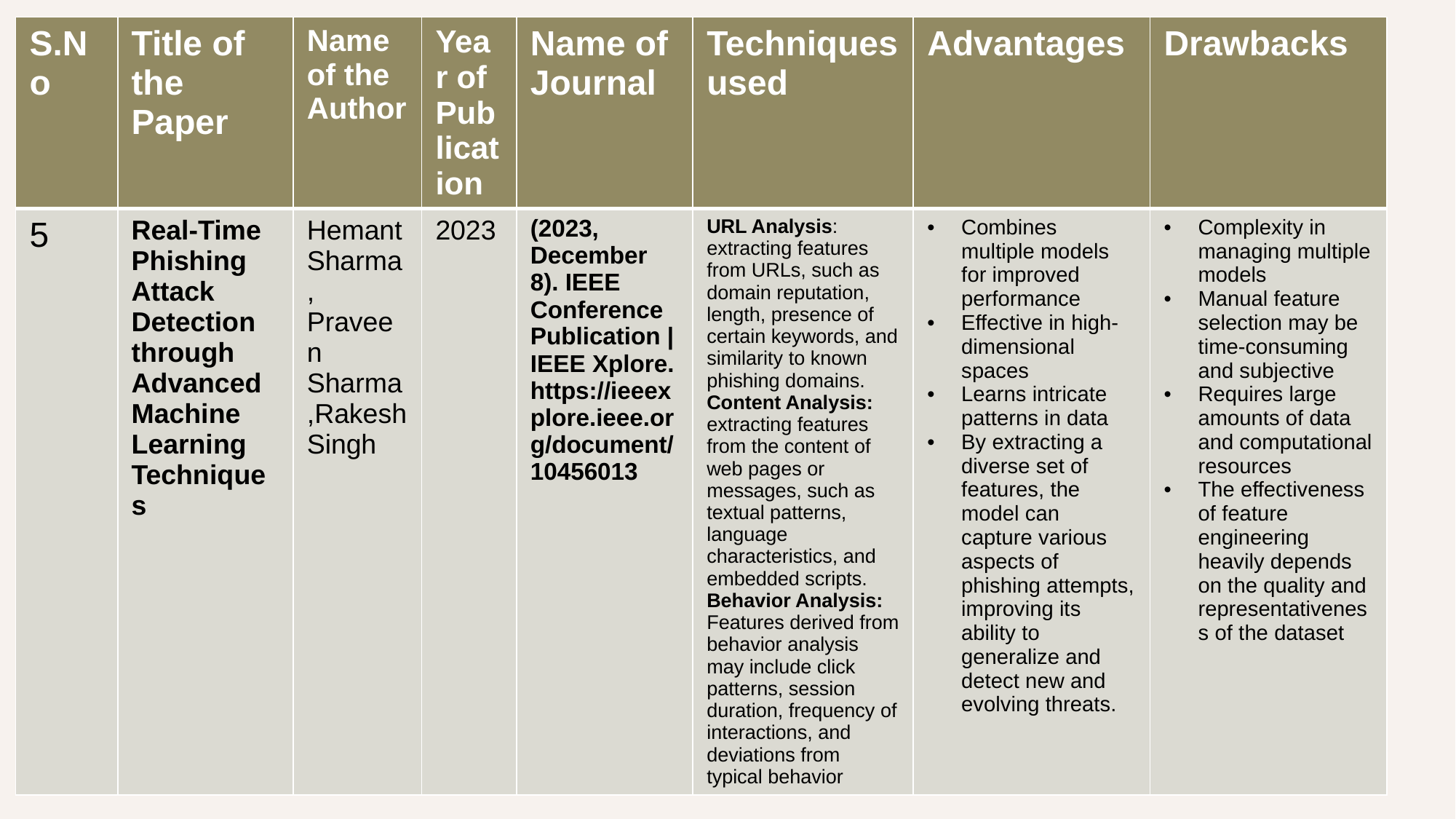

| S.No | Title of the Paper | Name of the Author | Year of Publication | Name of Journal | Techniques used | Advantages | Drawbacks |
| --- | --- | --- | --- | --- | --- | --- | --- |
| 5 | Real-Time Phishing Attack Detection through Advanced Machine Learning Techniques | Hemant Sharma, Praveen Sharma,Rakesh Singh | 2023 | (2023, December 8). IEEE Conference Publication | IEEE Xplore. https://ieeexplore.ieee.org/document/10456013 | URL Analysis: extracting features from URLs, such as domain reputation, length, presence of certain keywords, and similarity to known phishing domains. Content Analysis: extracting features from the content of web pages or messages, such as textual patterns, language characteristics, and embedded scripts. Behavior Analysis: Features derived from behavior analysis may include click patterns, session duration, frequency of interactions, and deviations from typical behavior | Combines multiple models for improved performance Effective in high-dimensional spaces Learns intricate patterns in data By extracting a diverse set of features, the model can capture various aspects of phishing attempts, improving its ability to generalize and detect new and evolving threats. | Complexity in managing multiple models Manual feature selection may be time-consuming and subjective Requires large amounts of data and computational resources The effectiveness of feature engineering heavily depends on the quality and representativeness of the dataset |